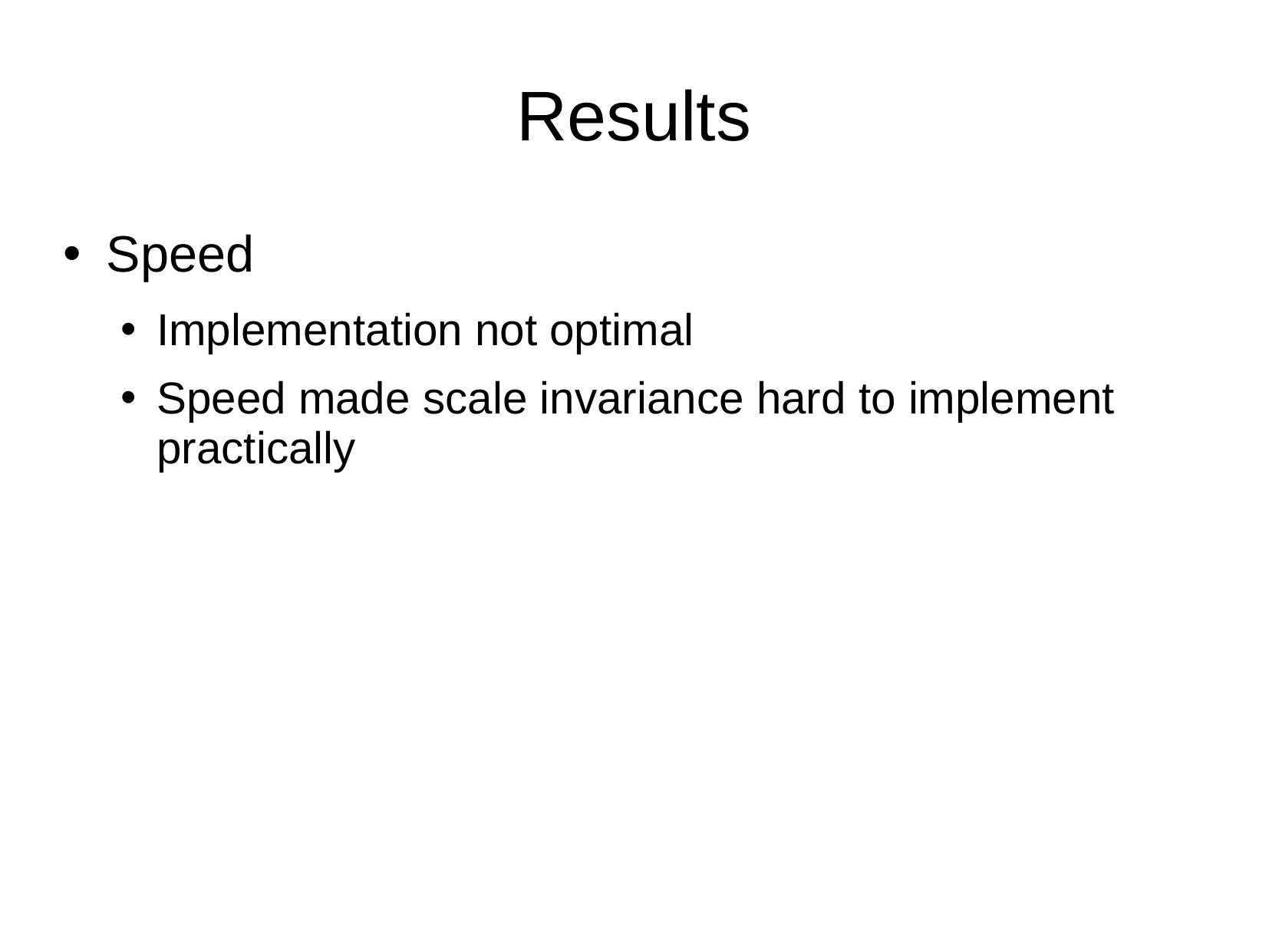

# Results
Speed
Implementation not optimal
Speed made scale invariance hard to implement practically